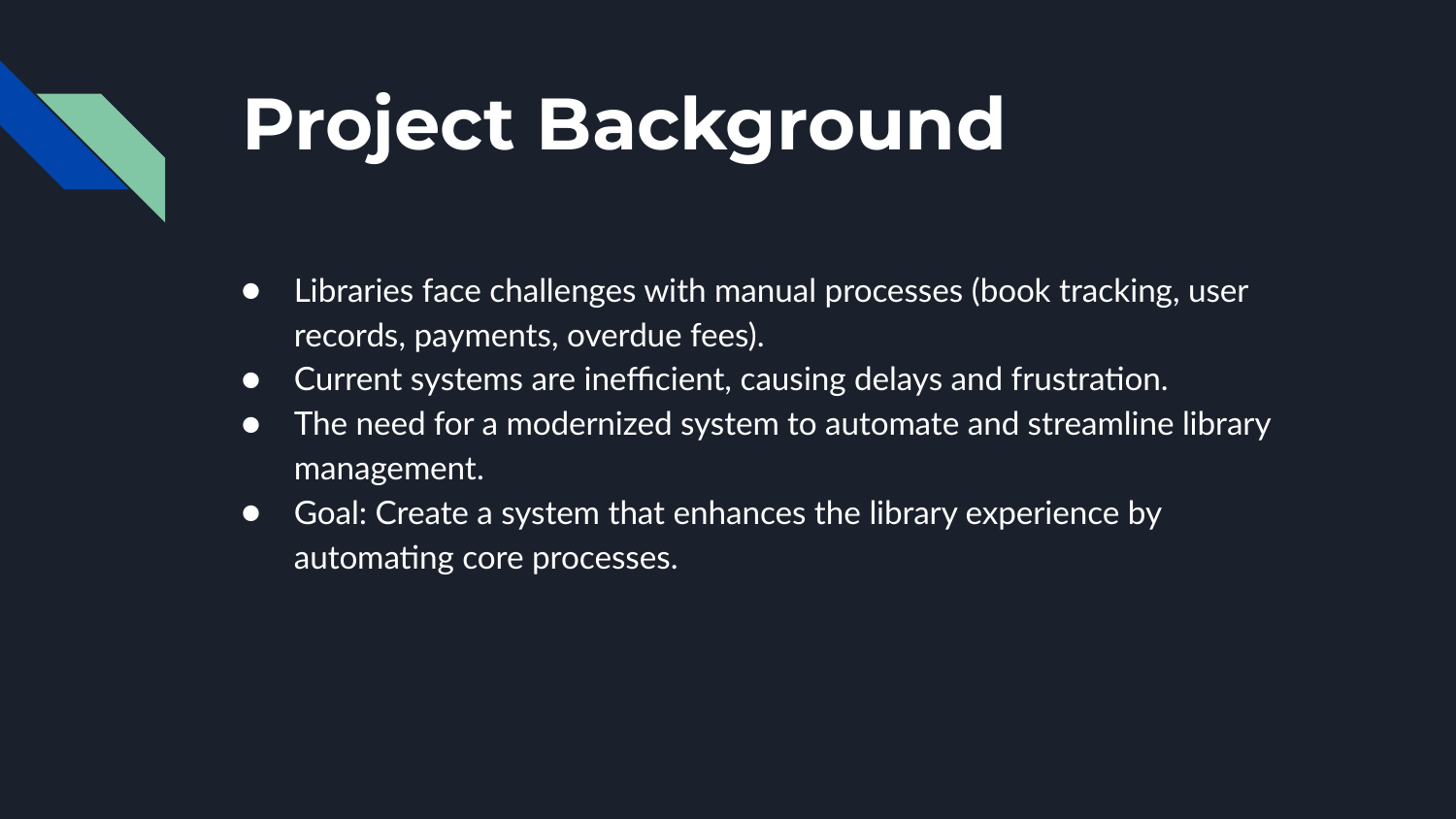

# Project Background
Libraries face challenges with manual processes (book tracking, user records, payments, overdue fees).
Current systems are inefficient, causing delays and frustration.
The need for a modernized system to automate and streamline library management.
Goal: Create a system that enhances the library experience by automating core processes.